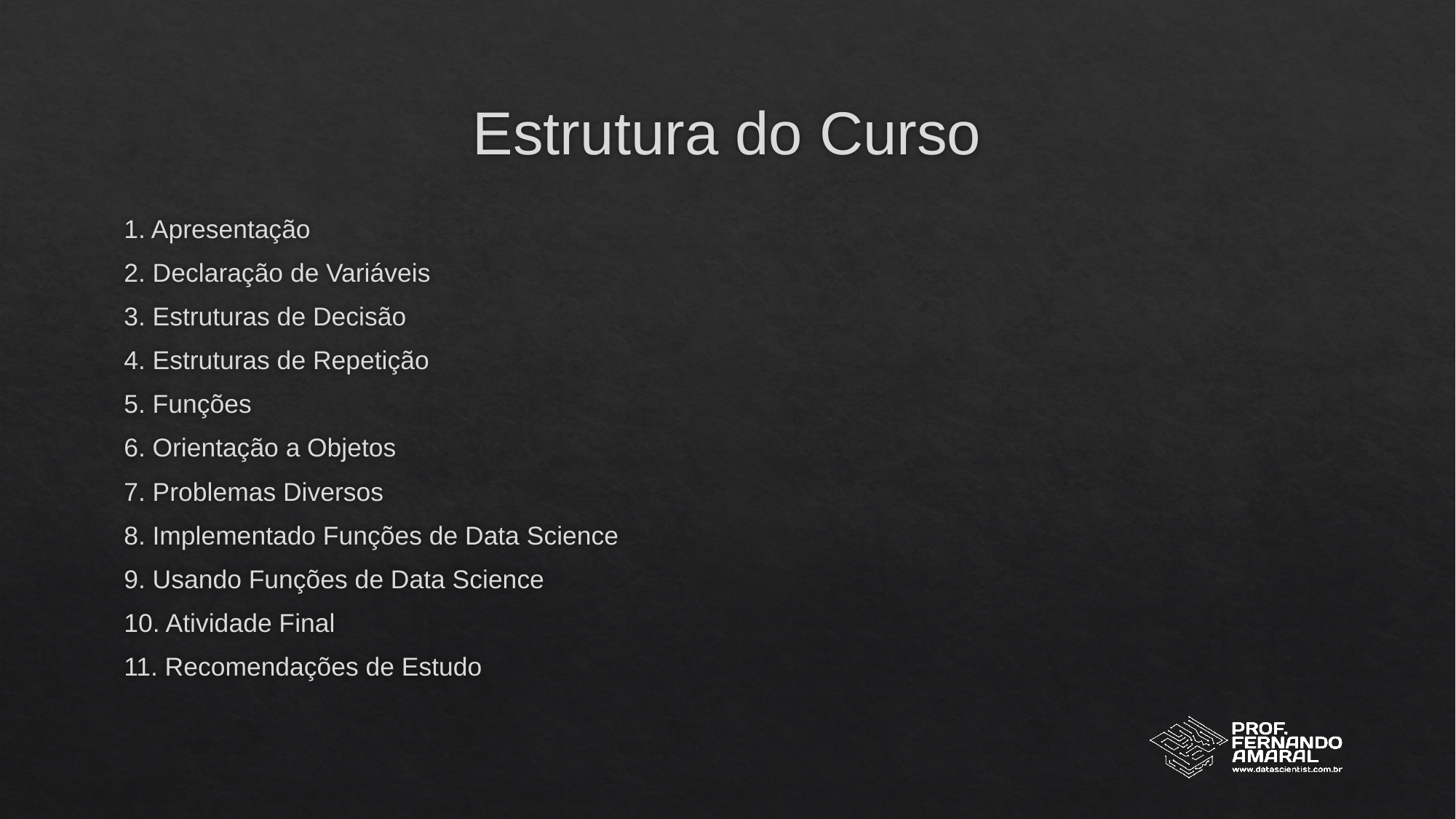

# Estrutura do Curso
1. Apresentação
2. Declaração de Variáveis
3. Estruturas de Decisão
4. Estruturas de Repetição
5. Funções
6. Orientação a Objetos
7. Problemas Diversos
8. Implementado Funções de Data Science
9. Usando Funções de Data Science
10. Atividade Final
11. Recomendações de Estudo